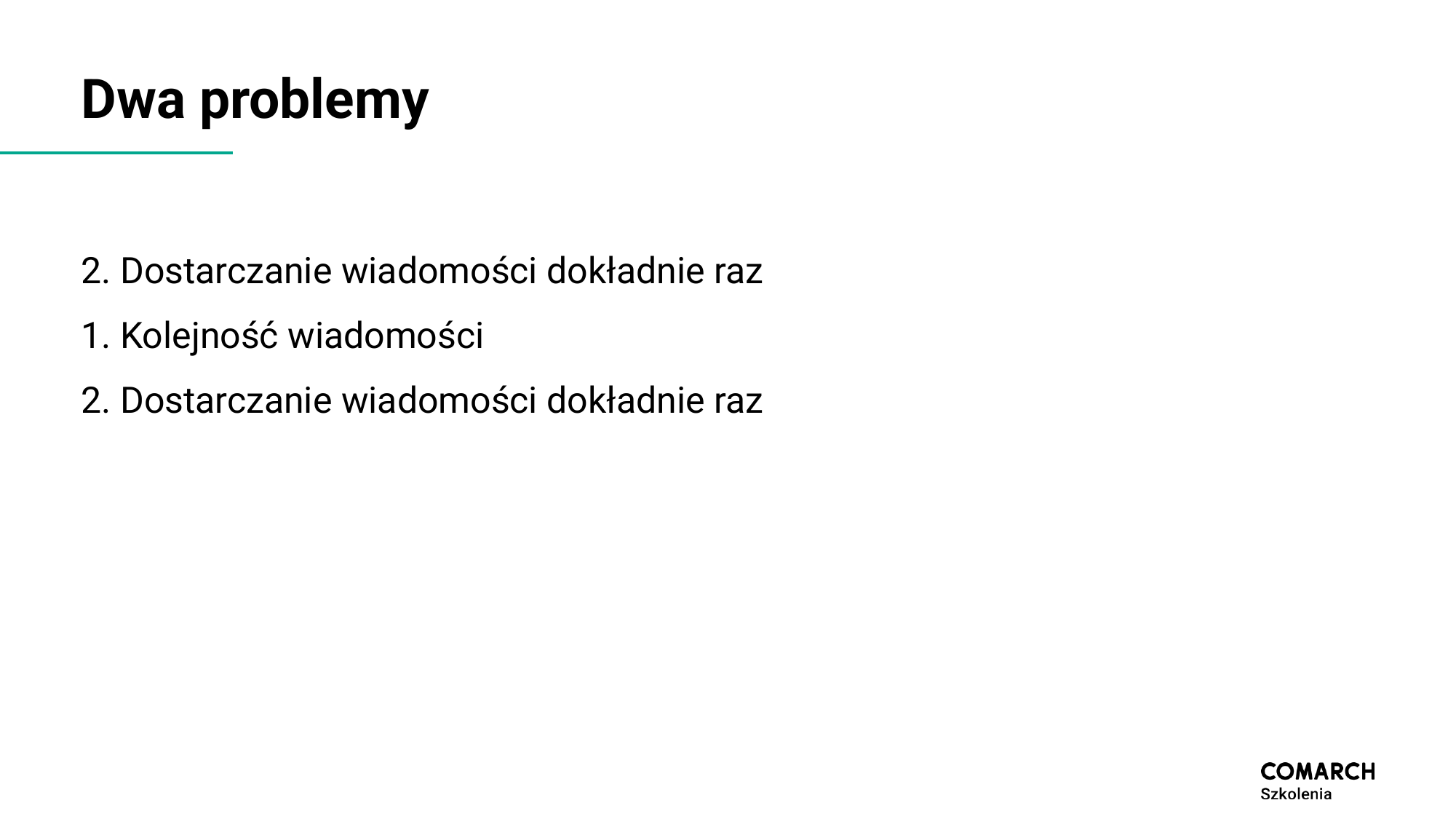

# Dwa problemy

2. Dostarczanie wiadomości dokładnie raz
1. Kolejność wiadomości
2. Dostarczanie wiadomości dokładnie raz